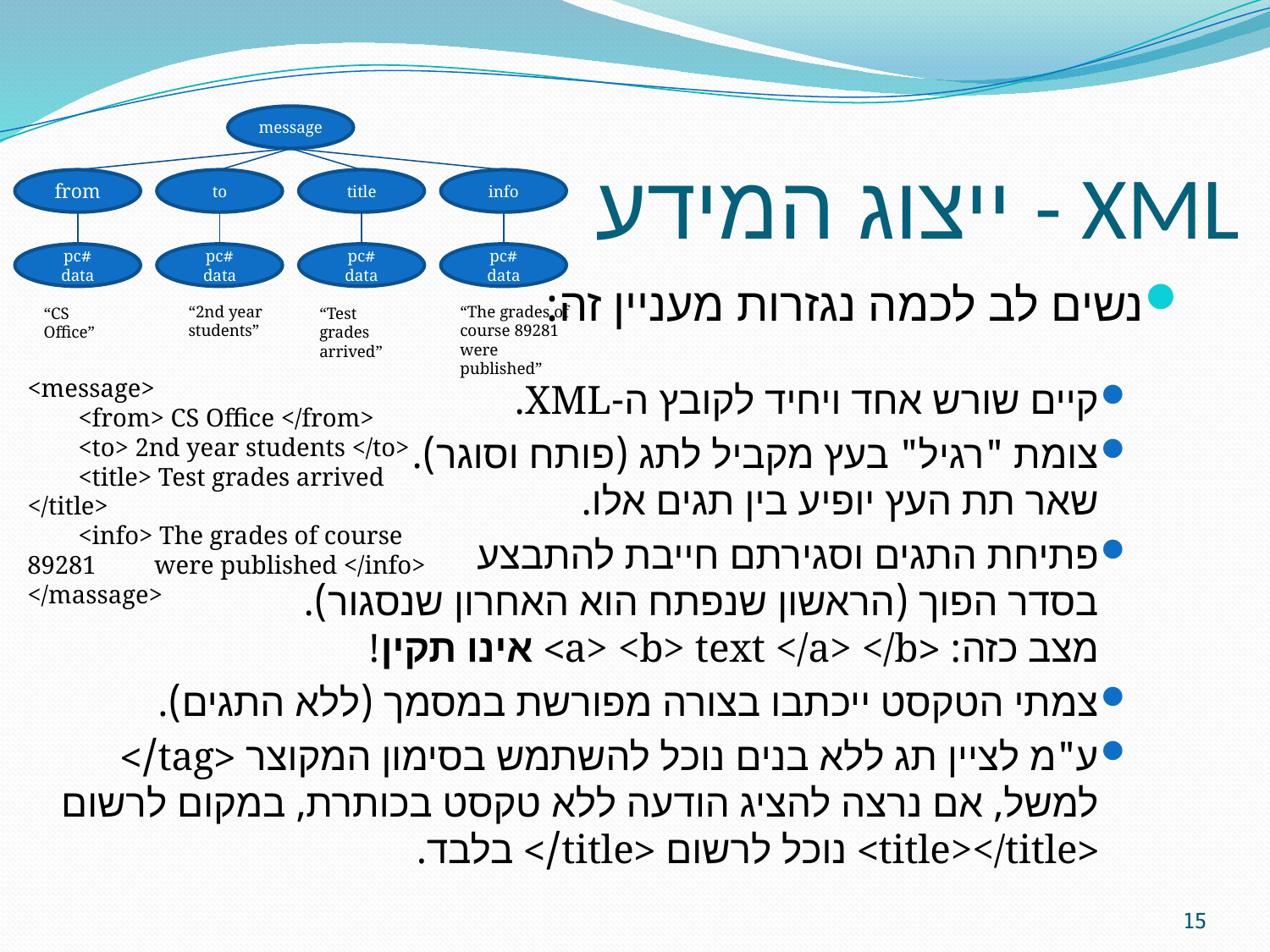

# ייצוג המידע - XML
message
from
to
title
info
#pc data
#pc data
#pc data
#pc data
נשים לב לכמה נגזרות מעניין זה:

קיים שורש אחד ויחיד לקובץ ה-XML.
צומת "רגיל" בעץ מקביל לתג (פותח וסוגר).
שאר תת העץ יופיע בין תגים אלו.
פתיחת התגים וסגירתם חייבת להתבצע
בסדר הפוך (הראשון שנפתח הוא האחרון שנסגור).
מצב כזה: <a> <b> text </a> </b> אינו תקין!
צמתי הטקסט ייכתבו בצורה מפורשת במסמך (ללא התגים).
ע"מ לציין תג ללא בנים נוכל להשתמש בסימון המקוצר <tag/>
למשל, אם נרצה להציג הודעה ללא טקסט בכותרת, במקום לרשום
<title></title> נוכל לרשום <title/> בלבד.

“The grades of course 89281 were published”
“2nd year students”
“CS Office”
“Test grades arrived”
<message>
        <from> CS Office </from>
        <to> 2nd year students </to>
        <title> Test grades arrived </title>
        <info> The grades of course 89281 	were published </info>
</massage>
15